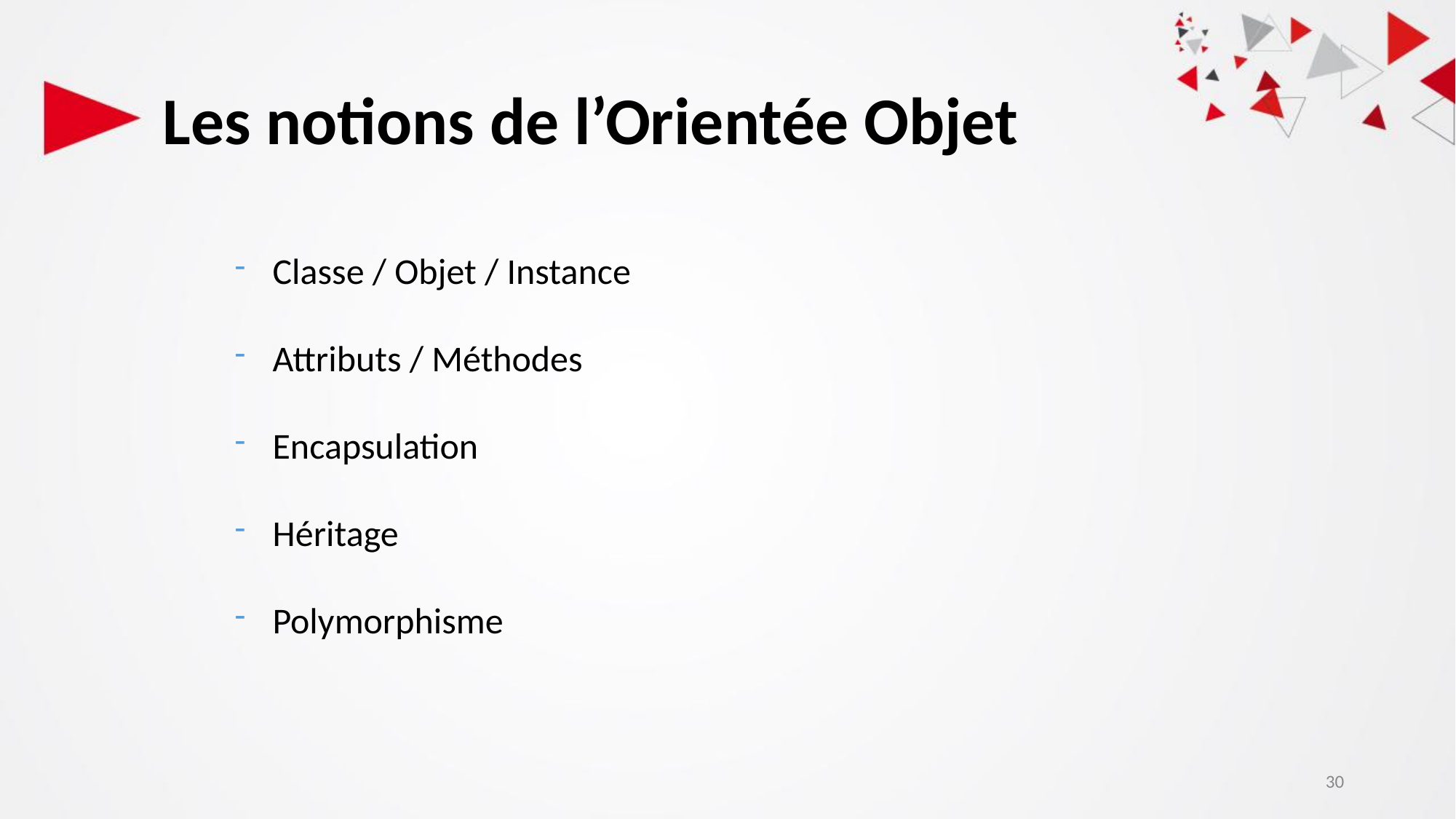

# Les notions de l’Orientée Objet
Classe / Objet / Instance

Attributs / Méthodes

Encapsulation

Héritage

Polymorphisme

30